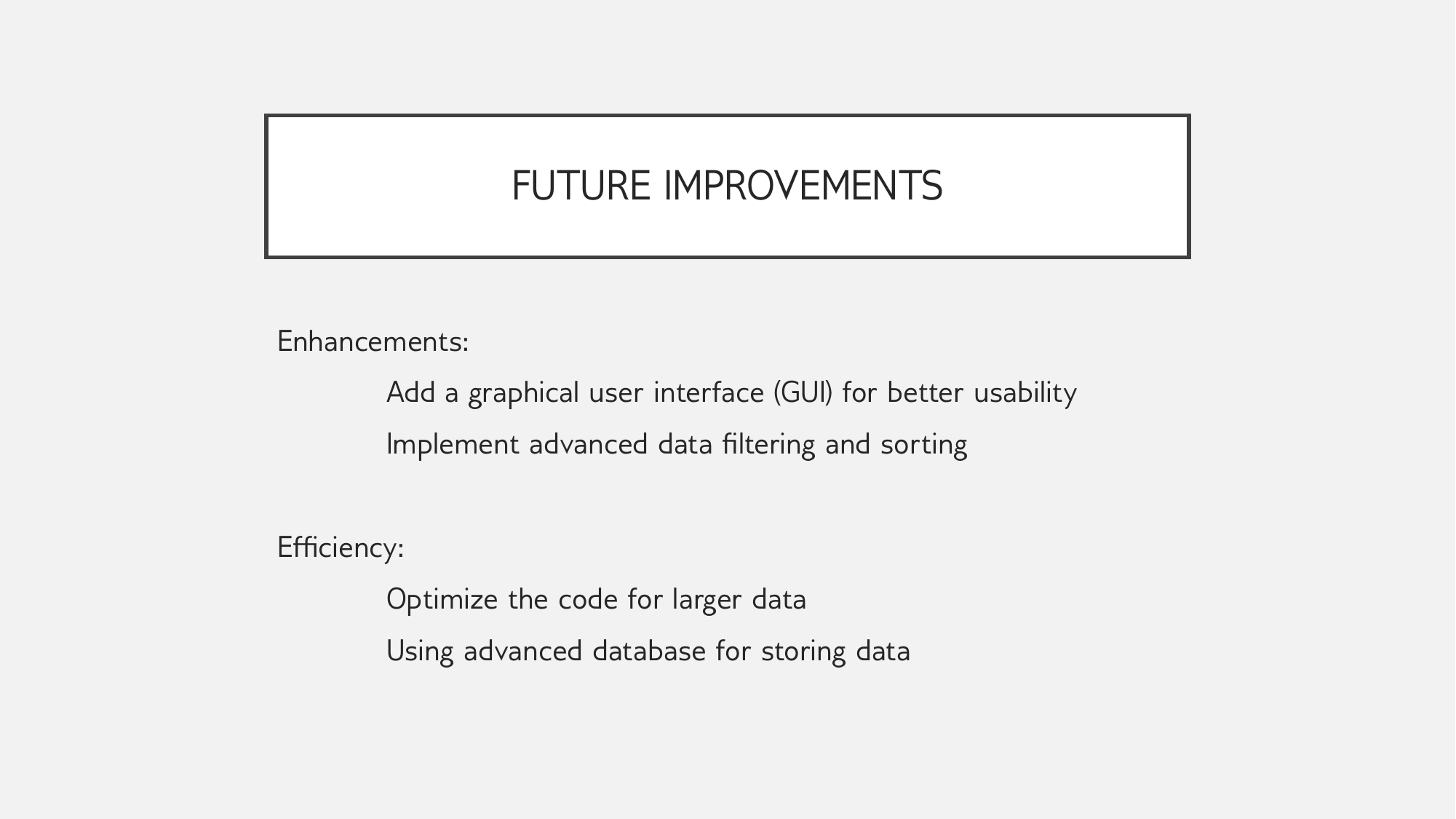

# FUTURE IMPROVEMENTS
Enhancements:
	Add a graphical user interface (GUI) for better usability
	Implement advanced data filtering and sorting

Efficiency:
	Optimize the code for larger data
	Using advanced database for storing data